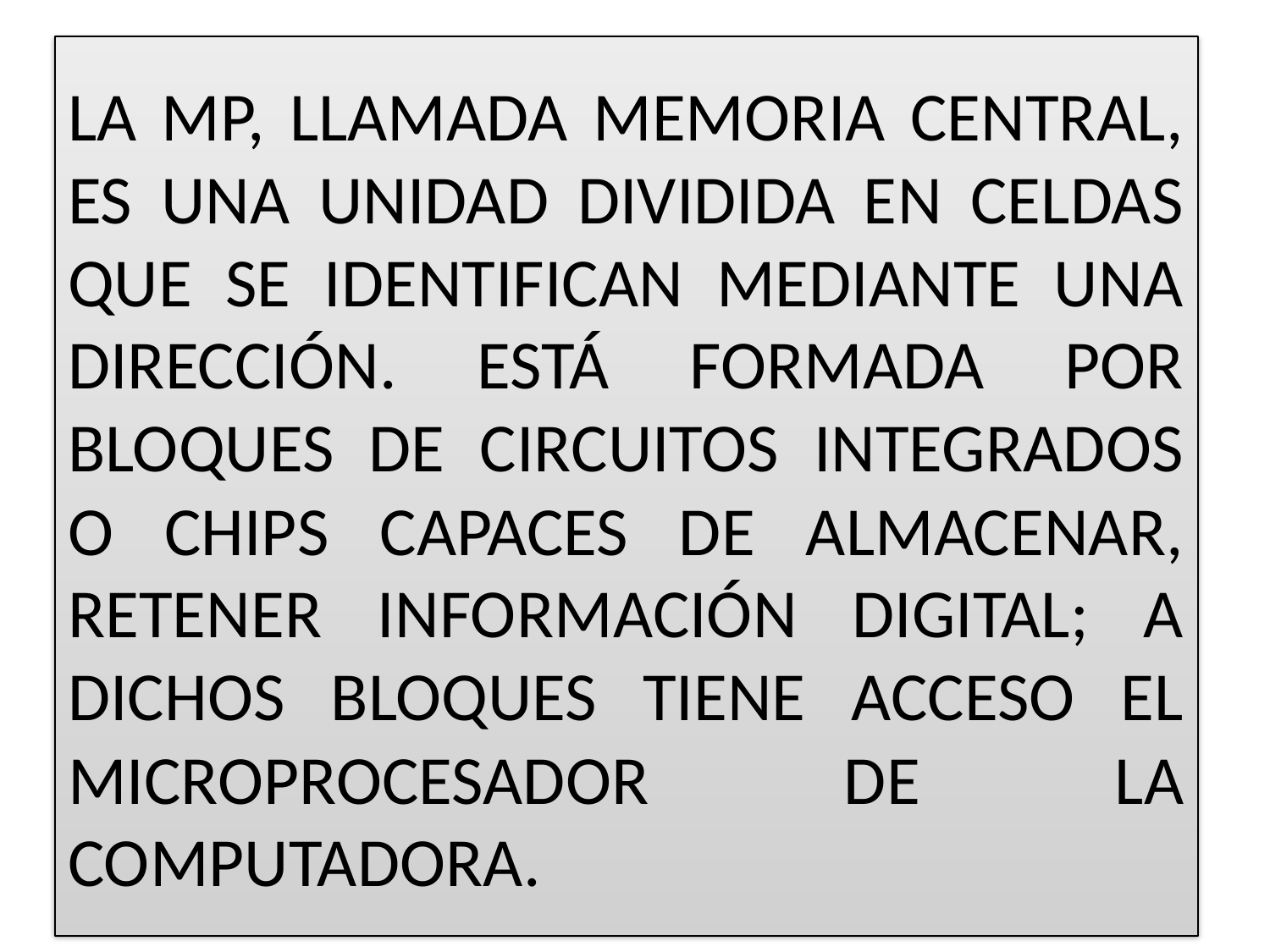

# LA MP, LLAMADA MEMORIA CENTRAL, ES UNA UNIDAD DIVIDIDA EN CELDAS QUE SE IDENTIFICAN MEDIANTE UNA DIRECCIÓN. ESTÁ FORMADA POR BLOQUES DE CIRCUITOS INTEGRADOS O CHIPS CAPACES DE ALMACENAR, RETENER INFORMACIÓN DIGITAL; A DICHOS BLOQUES TIENE ACCESO EL MICROPROCESADOR DE LA COMPUTADORA.